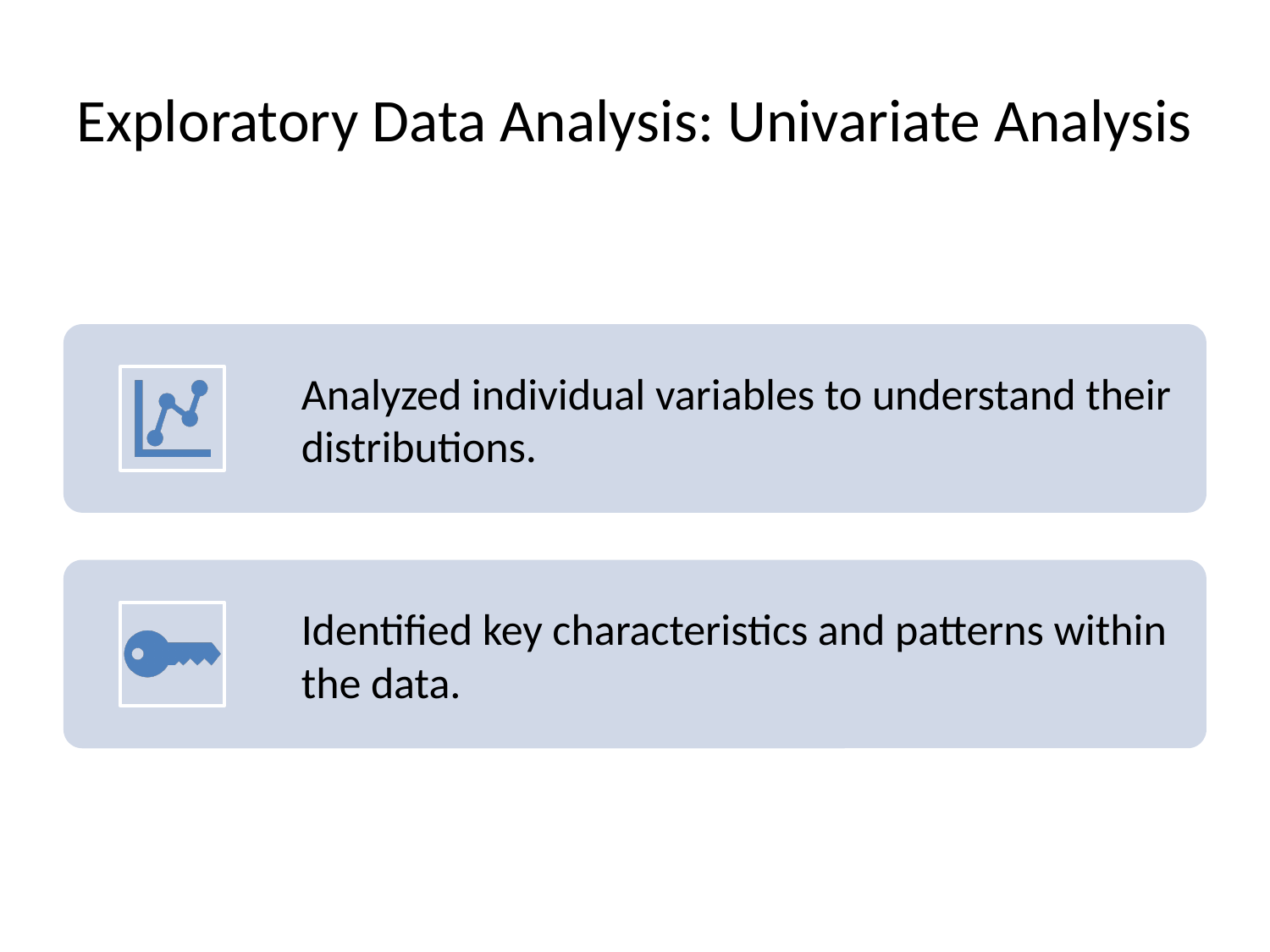

# Exploratory Data Analysis: Univariate Analysis
Analyzed individual variables to understand their distributions.
Identified key characteristics and patterns within the data.